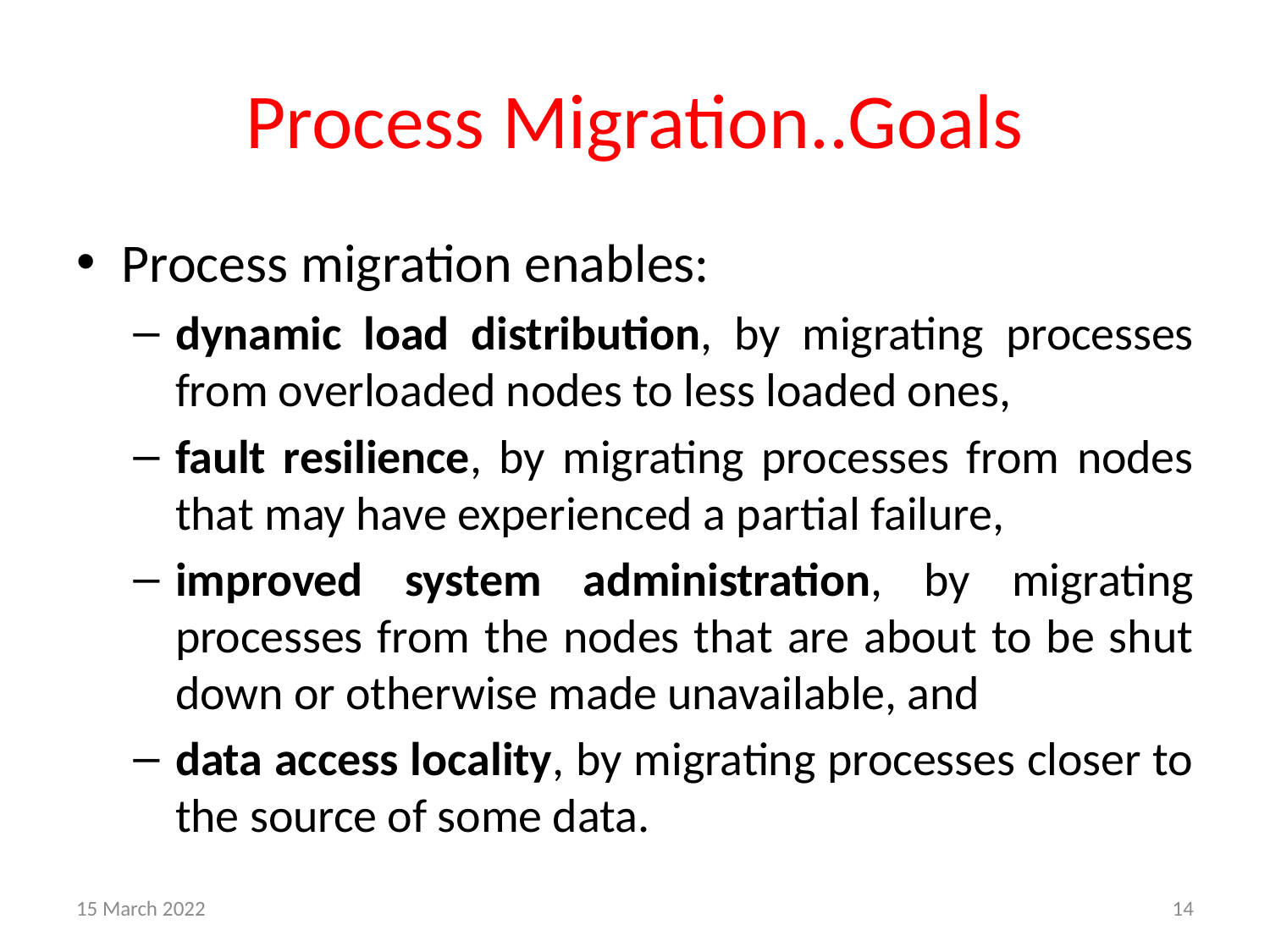

# Process Migration..Goals
Process migration enables:
dynamic load distribution, by migrating processes from overloaded nodes to less loaded ones,
fault resilience, by migrating processes from nodes that may have experienced a partial failure,
improved system administration, by migrating processes from the nodes that are about to be shut down or otherwise made unavailable, and
data access locality, by migrating processes closer to the source of some data.
15 March 2022
14